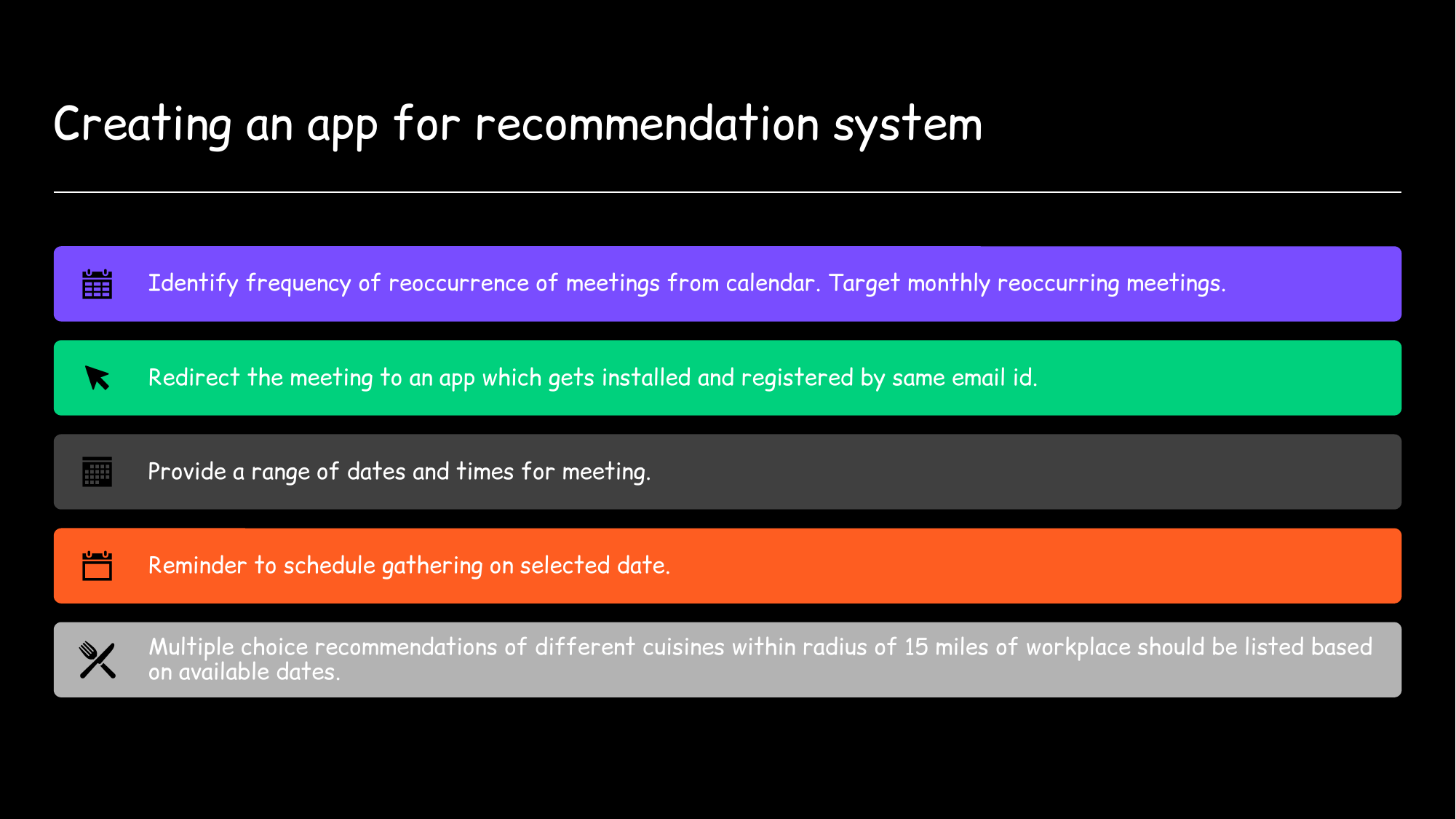

# Creating an app for recommendation system
Identify frequency of reoccurrence of meetings from calendar. Target monthly reoccurring meetings.
Redirect the meeting to an app which gets installed and registered by same email id.
Provide a range of dates and times for meeting.
Reminder to schedule gathering on selected date.
Multiple choice recommendations of different cuisines within radius of 15 miles of workplace should be listed based on available dates.